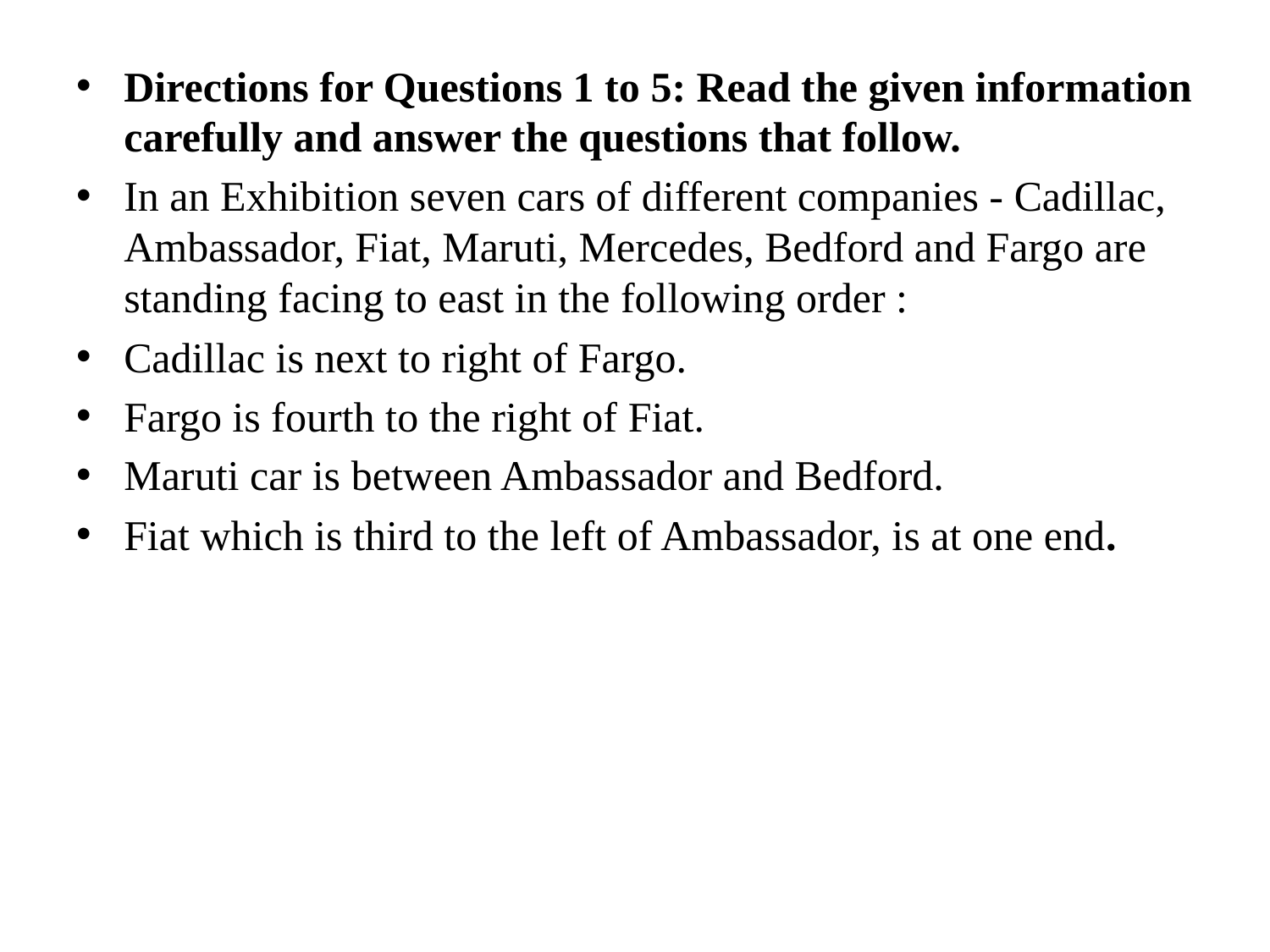

Directions for Questions 1 to 5: Read the given information carefully and answer the questions that follow.
In an Exhibition seven cars of different companies - Cadillac, Ambassador, Fiat, Maruti, Mercedes, Bedford and Fargo are standing facing to east in the following order :
Cadillac is next to right of Fargo.
Fargo is fourth to the right of Fiat.
Maruti car is between Ambassador and Bedford.
Fiat which is third to the left of Ambassador, is at one end.